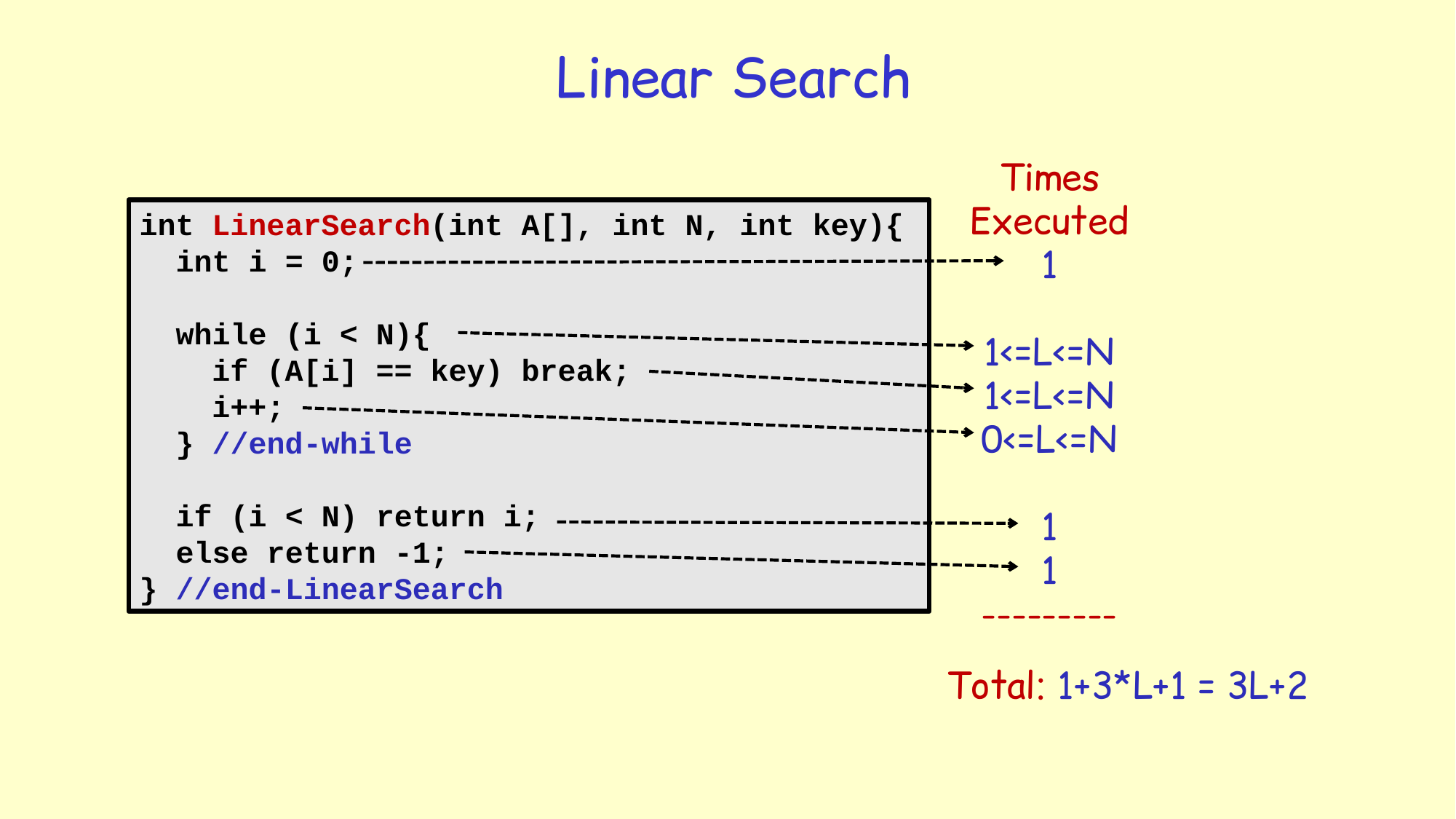

# Linear Search
Times Executed
1

1<=L<=N
1<=L<=N
0<=L<=N

1
1
---------
int LinearSearch(int A[], int N, int key){
  int i = 0;

  while (i < N){
    if (A[i] == key) break;
    i++;
  } //end-while

  if (i < N) return i;
  else return -1;
} //end-LinearSearch
Total: 1+3*L+1 = 3L+2